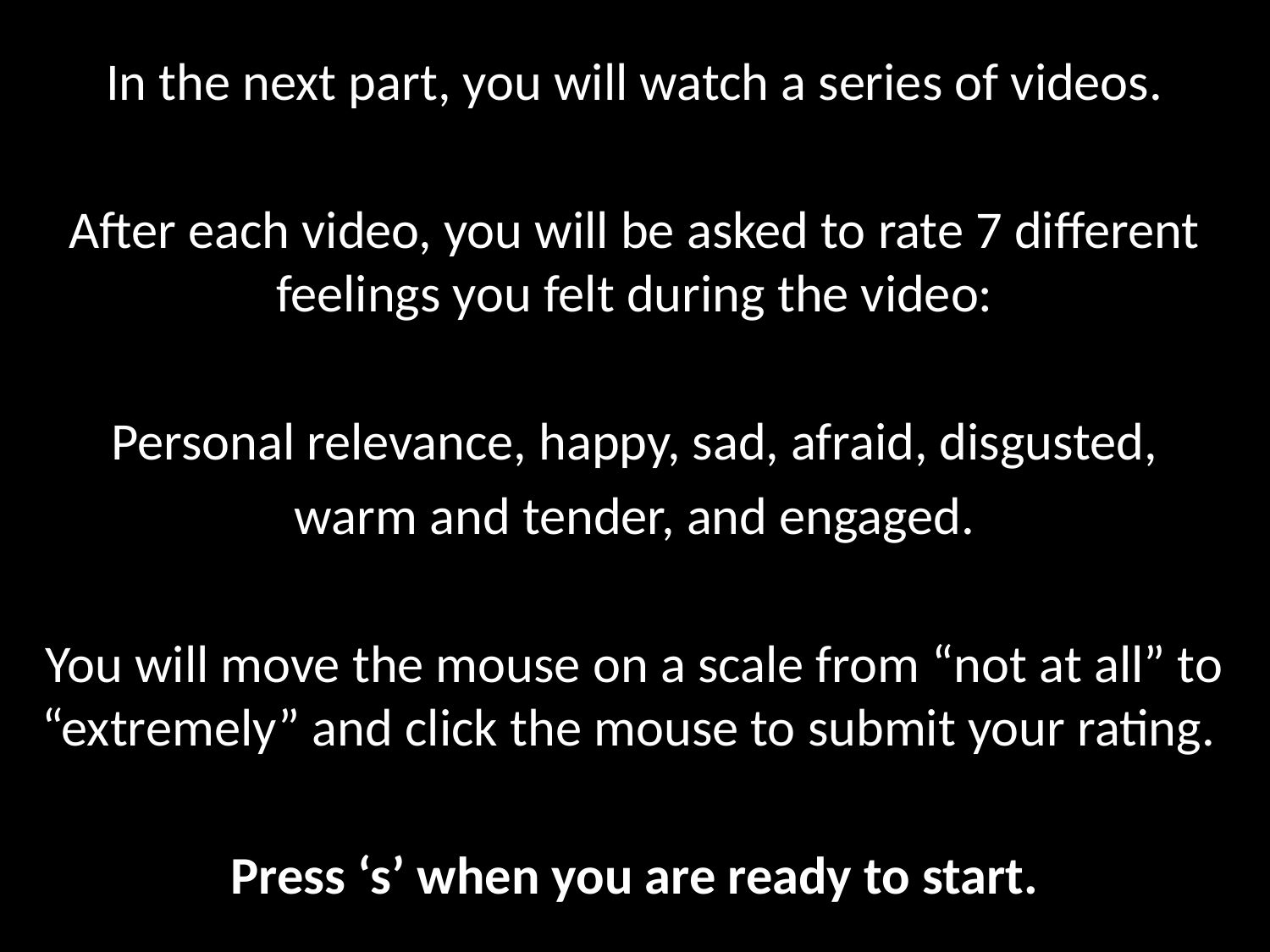

In the next part, you will watch a series of videos.

After each video, you will be asked to rate 7 different feelings you felt during the video:

Personal relevance, happy, sad, afraid, disgusted,
warm and tender, and engaged.

You will move the mouse on a scale from “not at all” to “extremely” and click the mouse to submit your rating.

Press ‘s’ when you are ready to start.